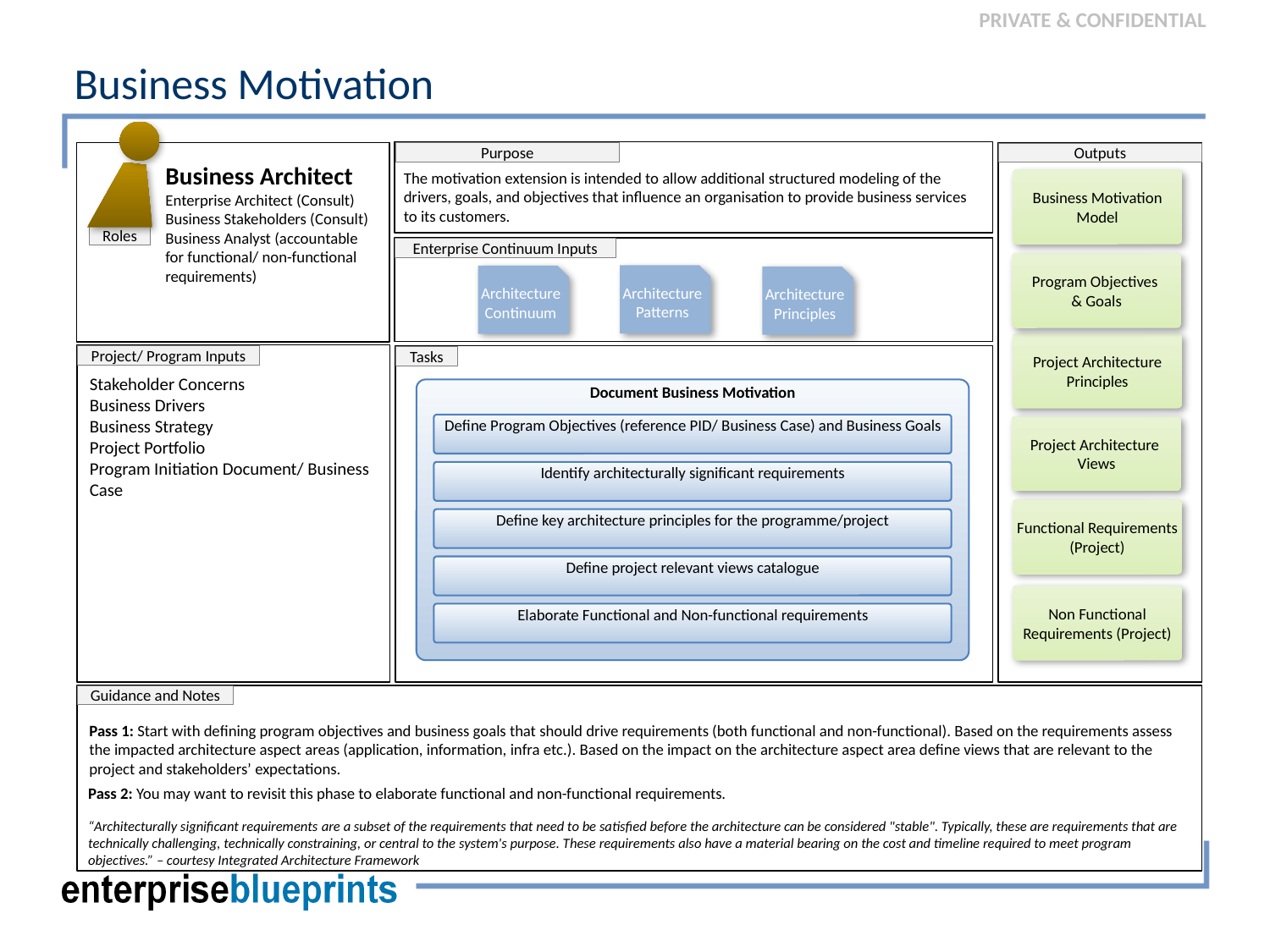

# Business Motivation

Purpose
Outputs
Business Architect
Enterprise Architect (Consult)
Business Stakeholders (Consult)
Business Analyst (accountable for functional/ non-functional requirements)
The motivation extension is intended to allow additional structured modeling of the drivers, goals, and objectives that influence an organisation to provide business services to its customers.
Business Motivation Model
Roles

Enterprise Continuum Inputs
Program Objectives
& Goals
Architecture Patterns
Architecture Continuum
Architecture Principles
Project Architecture Principles

Stakeholder Concerns
Business Drivers
Business Strategy
Project Portfolio
Program Initiation Document/ Business Case
Project/ Program Inputs

Tasks
Document Business Motivation
Define Program Objectives (reference PID/ Business Case) and Business Goals
Project Architecture
Views
Identify architecturally significant requirements
Functional Requirements (Project)
Define key architecture principles for the programme/project
Define project relevant views catalogue
Non Functional Requirements (Project)
Elaborate Functional and Non-functional requirements

Guidance and Notes
Pass 1: Start with defining program objectives and business goals that should drive requirements (both functional and non-functional). Based on the requirements assess the impacted architecture aspect areas (application, information, infra etc.). Based on the impact on the architecture aspect area define views that are relevant to the project and stakeholders’ expectations.
Pass 2: You may want to revisit this phase to elaborate functional and non-functional requirements.

“Architecturally significant requirements are a subset of the requirements that need to be satisfied before the architecture can be considered "stable". Typically, these are requirements that are technically challenging, technically constraining, or central to the system's purpose. These requirements also have a material bearing on the cost and timeline required to meet program objectives.” – courtesy Integrated Architecture Framework
20